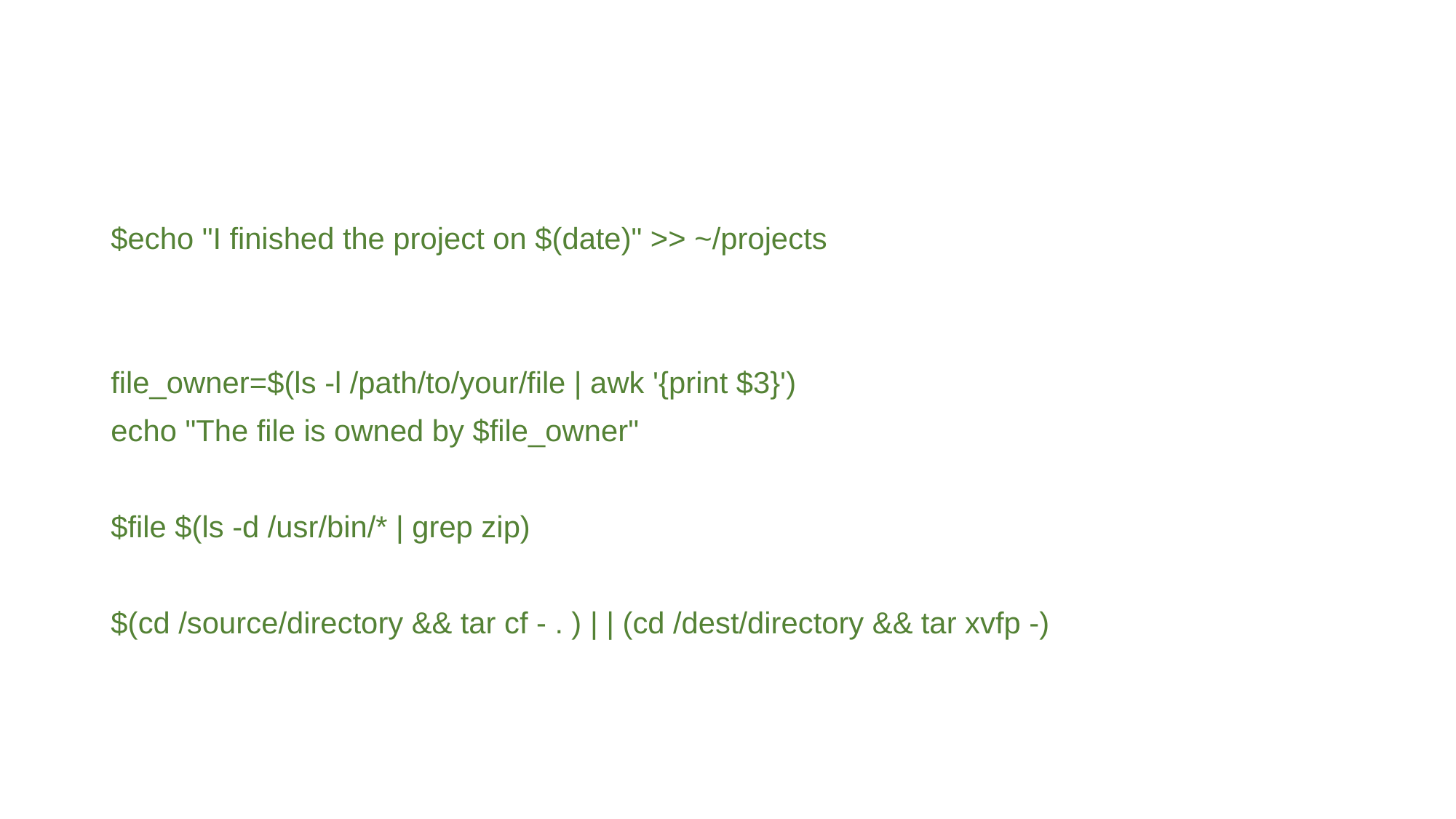

#
$echo "I finished the project on $(date)" >> ~/projects

file_owner=$(ls -l /path/to/your/file | awk '{print $3}')
echo "The file is owned by $file_owner"

$file $(ls -d /usr/bin/* | grep zip)

$(cd /source/directory && tar cf - . ) | | (cd /dest/directory && tar xvfp -)